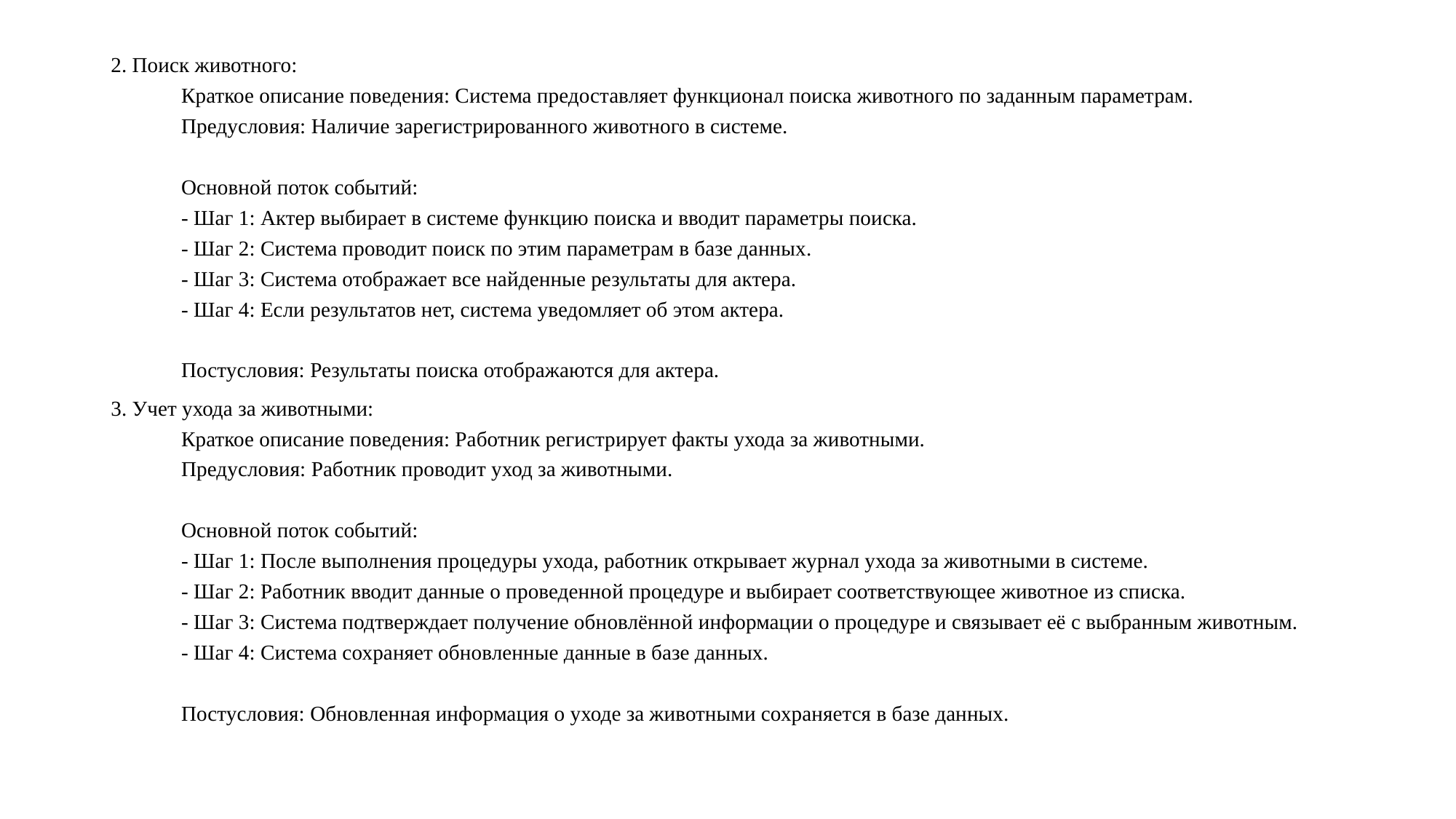

2. Поиск животного:
   Краткое описание поведения: Система предоставляет функционал поиска животного по заданным параметрам.
   Предусловия: Наличие зарегистрированного животного в системе.

   Основной поток событий:
   - Шаг 1: Актер выбирает в системе функцию поиска и вводит параметры поиска.
   - Шаг 2: Система проводит поиск по этим параметрам в базе данных.
   - Шаг 3: Система отображает все найденные результаты для актера.
   - Шаг 4: Если результатов нет, система уведомляет об этом актера.

   Постусловия: Результаты поиска отображаются для актера.
3. Учет ухода за животными:
   Краткое описание поведения: Работник регистрирует факты ухода за животными.
   Предусловия: Работник проводит уход за животными.

   Основной поток событий:
   - Шаг 1: После выполнения процедуры ухода, работник открывает журнал ухода за животными в системе.
   - Шаг 2: Работник вводит данные о проведенной процедуре и выбирает соответствующее животное из списка.
   - Шаг 3: Система подтверждает получение обновлённой информации о процедуре и связывает её с выбранным животным.
   - Шаг 4: Система сохраняет обновленные данные в базе данных.

   Постусловия: Обновленная информация о уходе за животными сохраняется в базе данных.